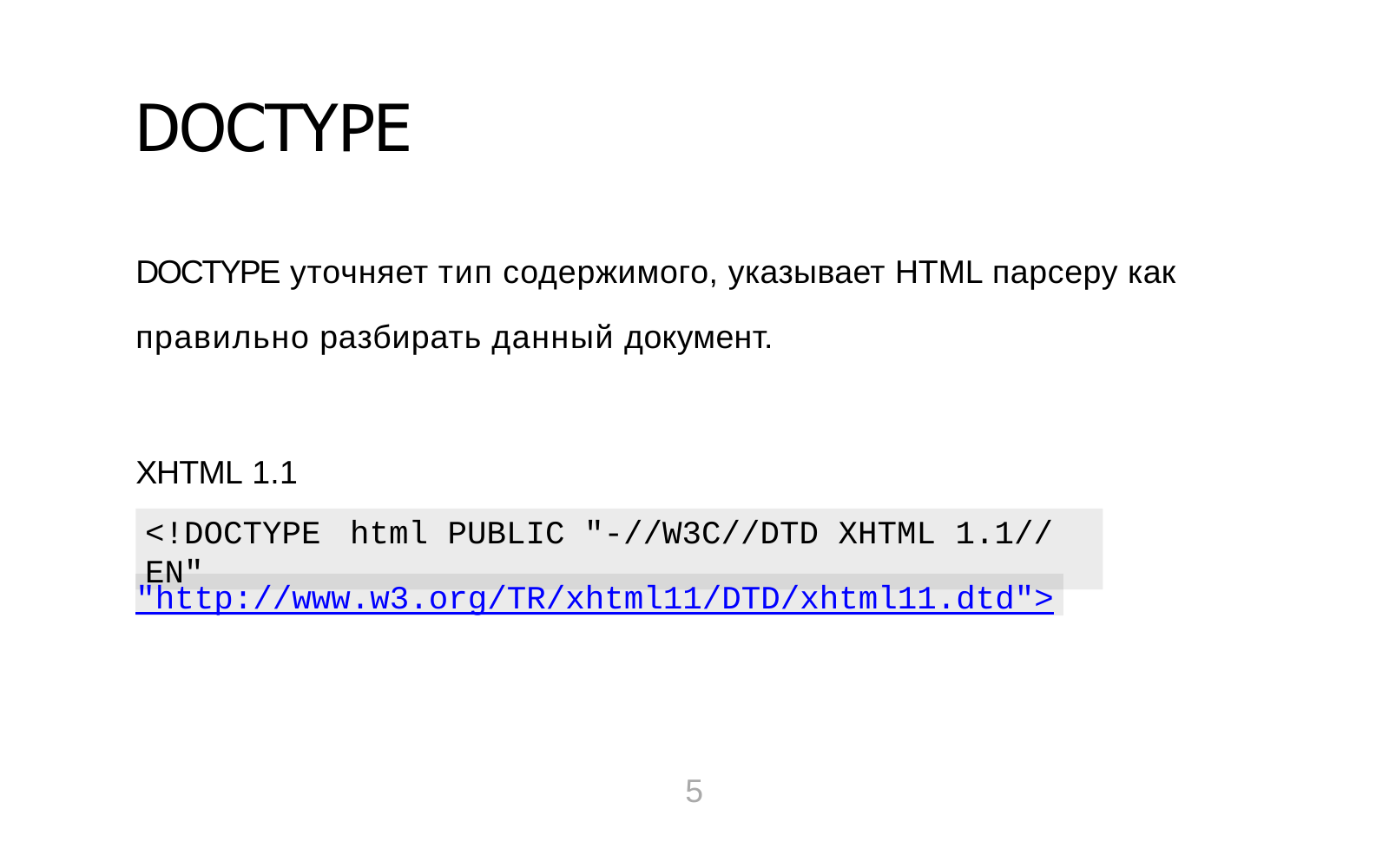

# DOCTYPE
DOCTYPE уточняет тип содержимого, указывает HTML парсеру как
правильно разбирать данный документ.

XHTML 1.1
<!DOCTYPE	html	PUBLIC	"-//W3C//DTD	XHTML	1.1//EN"
"http://www.w3.org/TR/xhtml11/DTD/xhtml11.dtd">
5